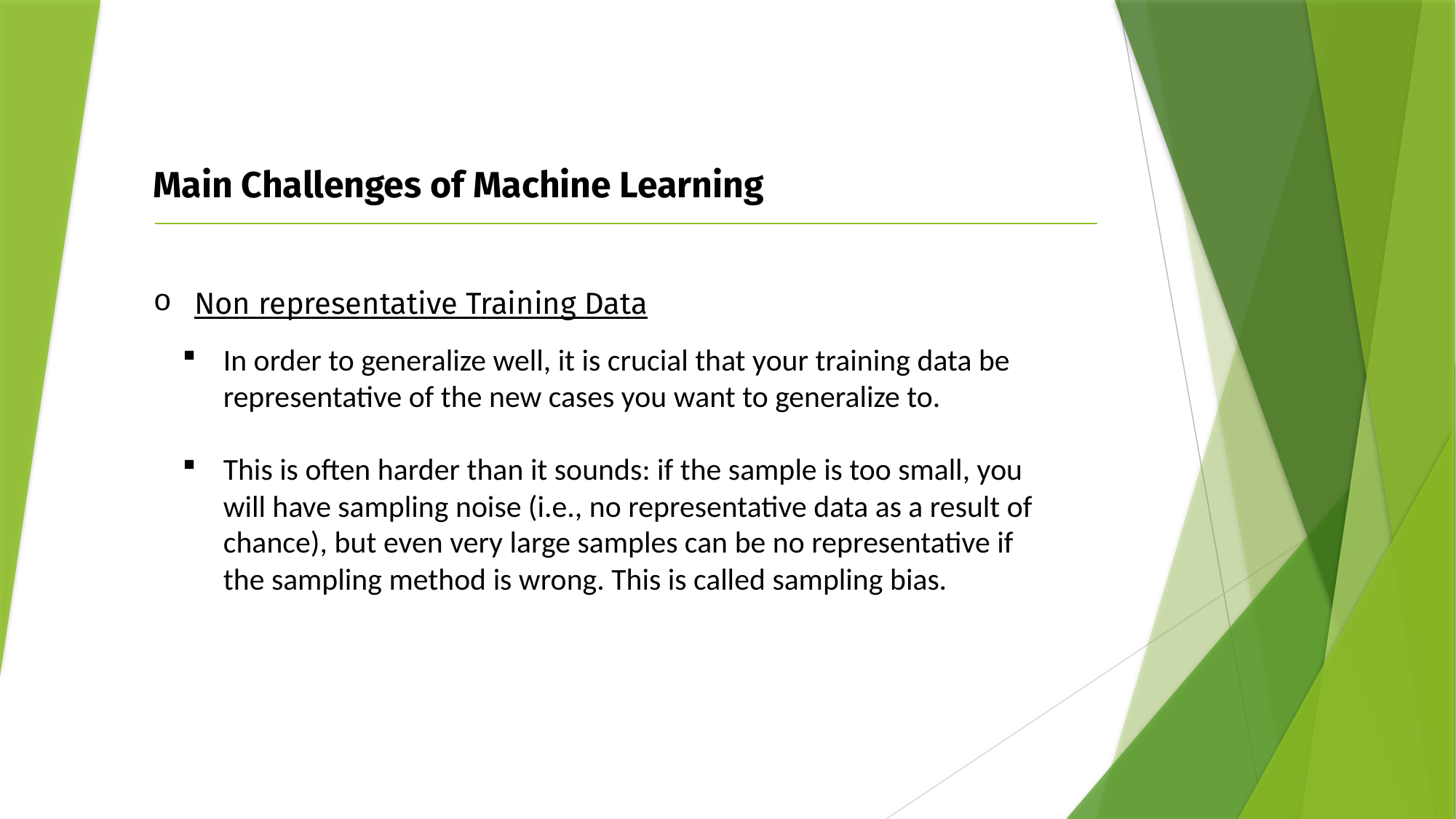

Main Challenges of Machine Learning
Non representative Training Data
In order to generalize well, it is crucial that your training data be representative of the new cases you want to generalize to.

This is often harder than it sounds: if the sample is too small, you will have sampling noise (i.e., no representative data as a result of chance), but even very large samples can be no representative if the sampling method is wrong. This is called sampling bias.